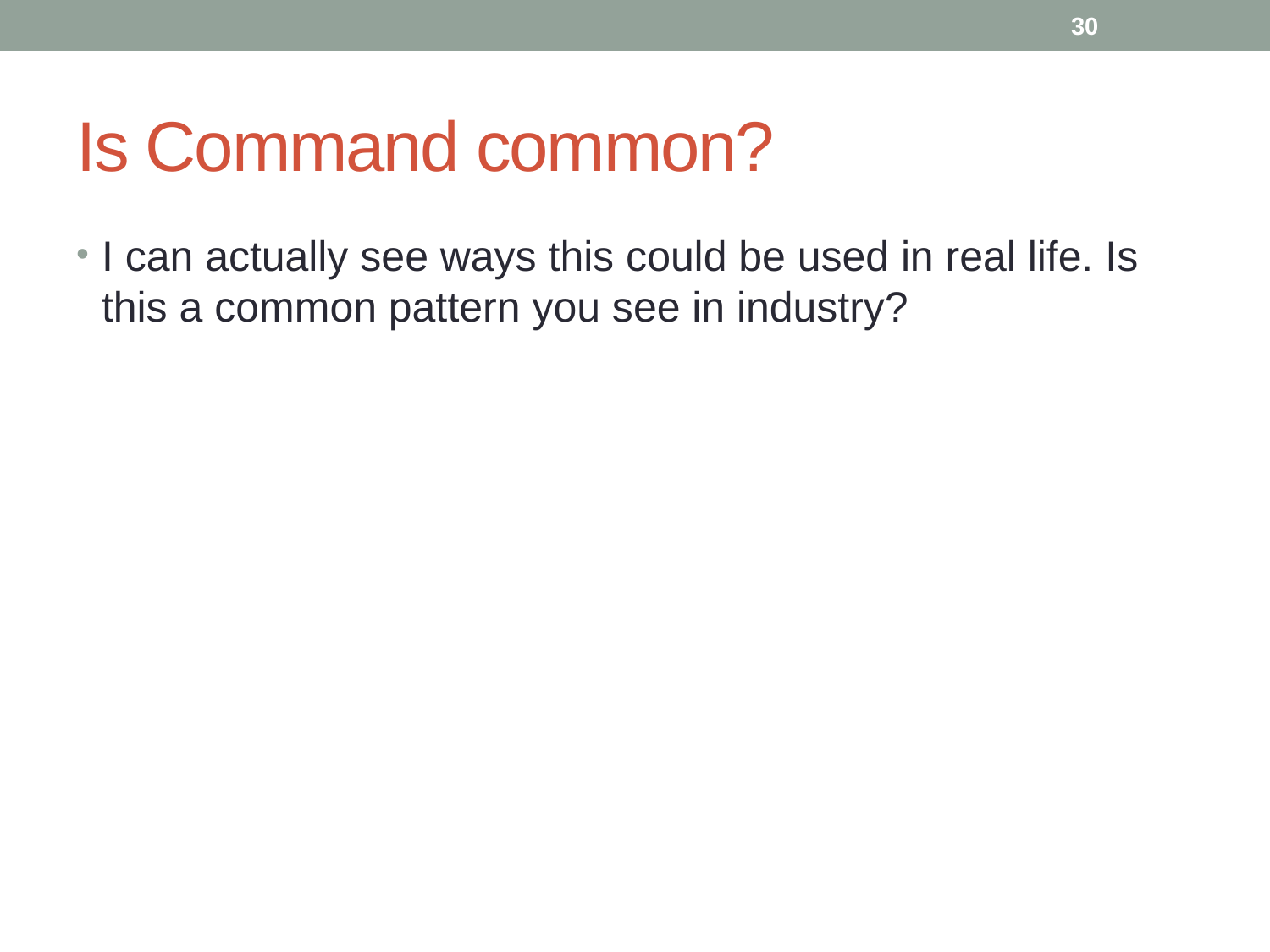

30
# Is Command common?
I can actually see ways this could be used in real life. Is this a common pattern you see in industry?